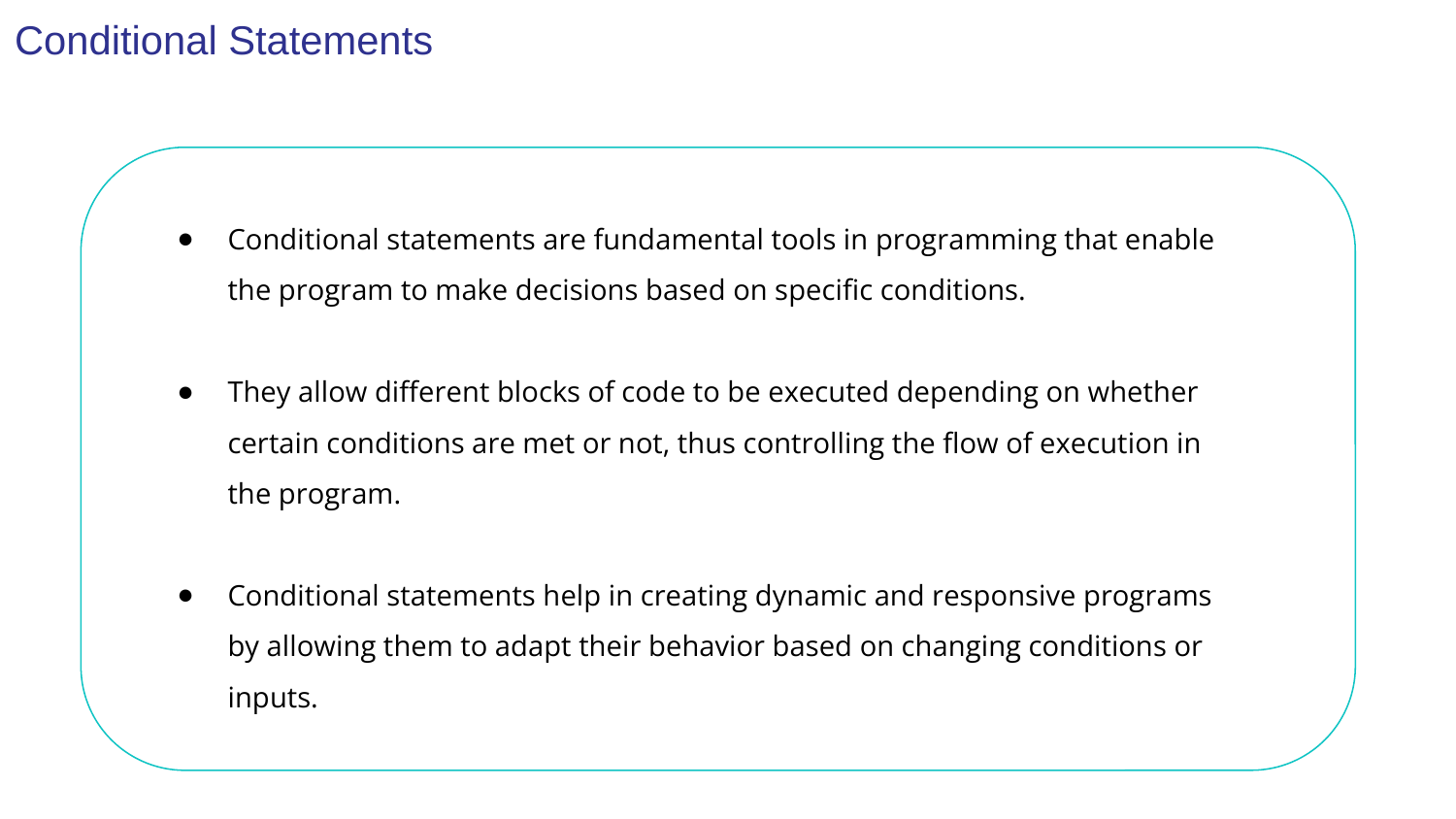

Conditional Statements

Conditional statements are fundamental tools in programming that enable the program to make decisions based on specific conditions.

They allow different blocks of code to be executed depending on whether certain conditions are met or not, thus controlling the flow of execution in the program.

Conditional statements help in creating dynamic and responsive programs by allowing them to adapt their behavior based on changing conditions or inputs.